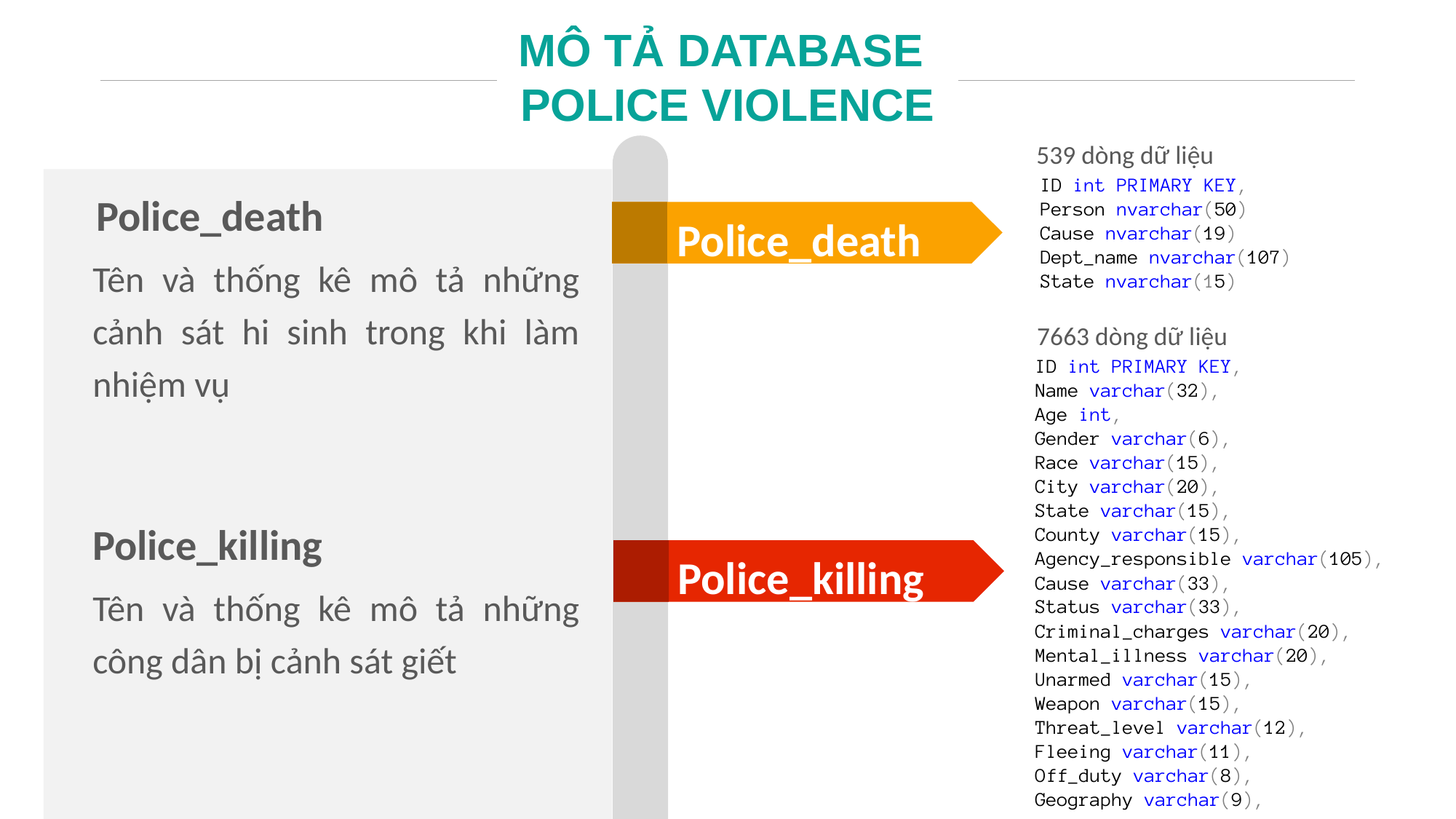

MÔ TẢ DATABASE
POLICE VIOLENCE
539 dòng dữ liệu
ID int PRIMARY KEY,
Person nvarchar(50)
Cause nvarchar(19)
Dept_name nvarchar(107)
State nvarchar(15)

Police_death
Tên và thống kê mô tả những cảnh sát hi sinh trong khi làm nhiệm vụ

Police_death
7663 dòng dữ liệu
ID int PRIMARY KEY,
Name varchar(32),
Age int,
Gender varchar(6),
Race varchar(15),
City varchar(20),
State varchar(15),
County varchar(15),
Agency_responsible varchar(105),
Cause varchar(33),
Status varchar(33),
Criminal_charges varchar(20),
Mental_illness varchar(20),
Unarmed varchar(15),
Weapon varchar(15),
Threat_level varchar(12),
Fleeing varchar(11),
Off_duty varchar(8),
Geography varchar(9),

Police_killing
Police_killing
Tên và thống kê mô tả những công dân bị cảnh sát giết